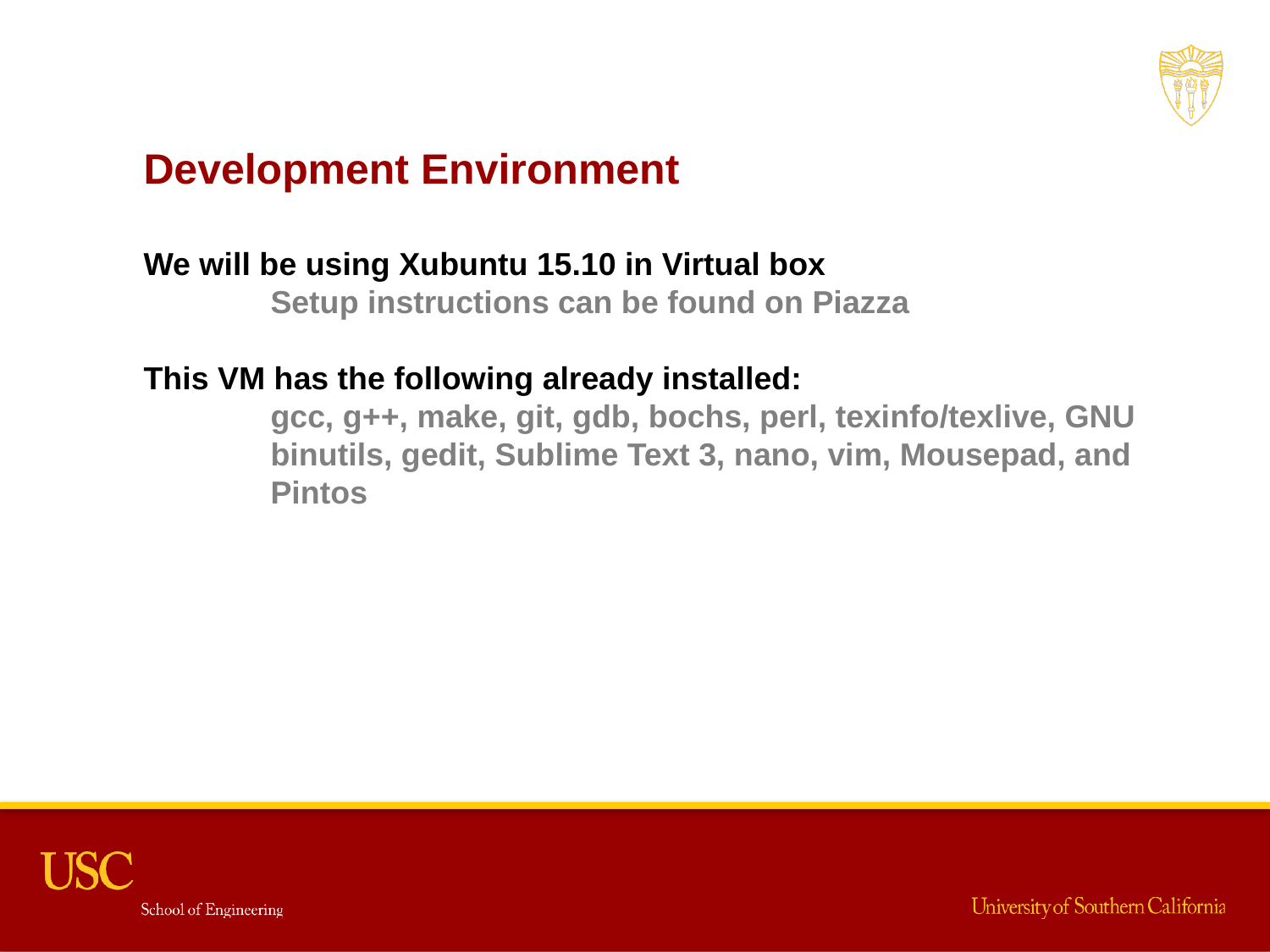

Development Environment

We will be using Xubuntu 15.10 in Virtual box
	Setup instructions can be found on Piazza

This VM has the following already installed:
	gcc, g++, make, git, gdb, bochs, perl, texinfo/texlive, GNU
	binutils, gedit, Sublime Text 3, nano, vim, Mousepad, and
	Pintos